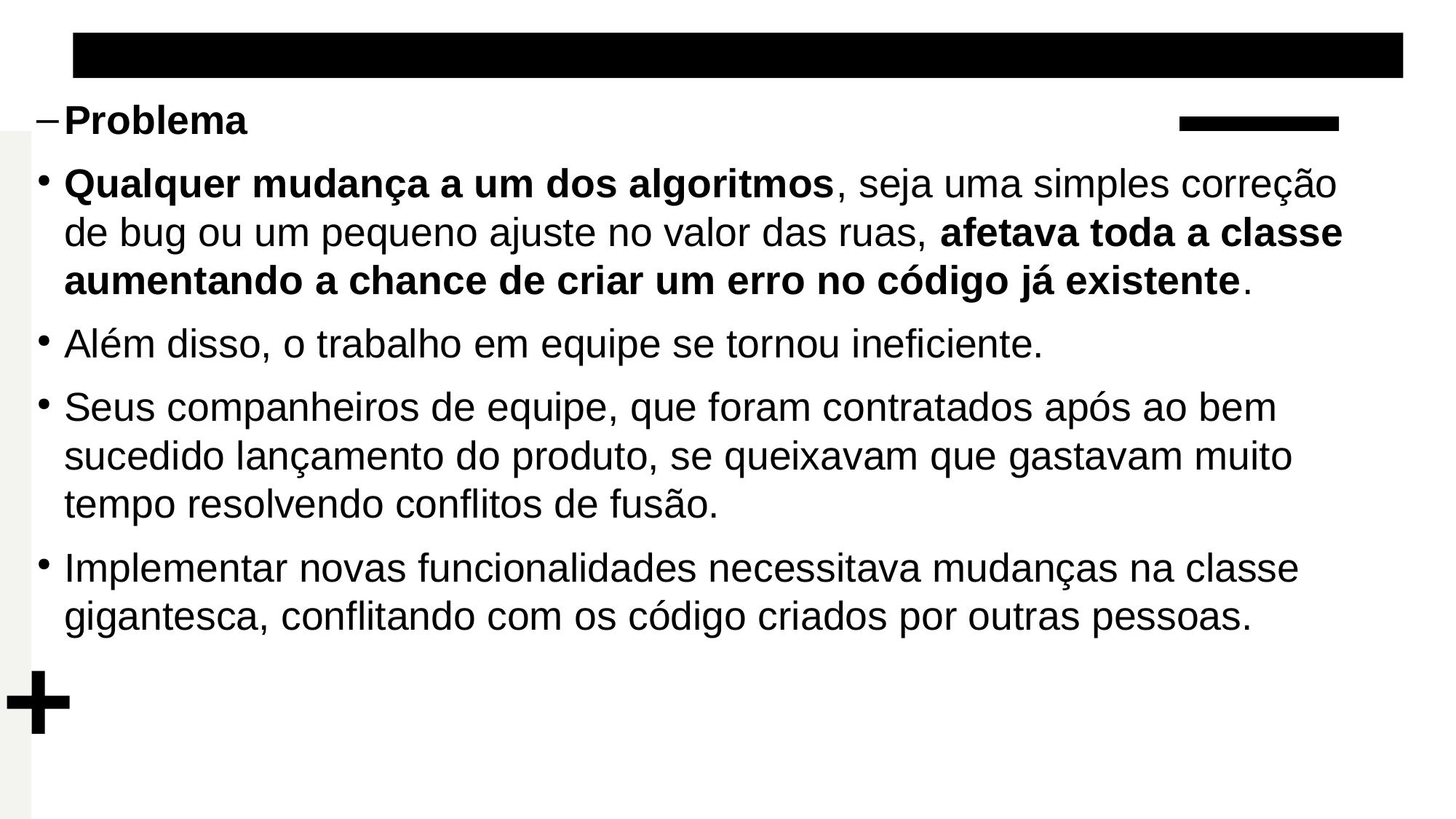

Padrões de Projetos Comportamentais – Strategy
Problema
Qualquer mudança a um dos algoritmos, seja uma simples correção de bug ou um pequeno ajuste no valor das ruas, afetava toda a classe aumentando a chance de criar um erro no código já existente.
Além disso, o trabalho em equipe se tornou ineficiente.
Seus companheiros de equipe, que foram contratados após ao bem sucedido lançamento do produto, se queixavam que gastavam muito tempo resolvendo conflitos de fusão.
Implementar novas funcionalidades necessitava mudanças na classe gigantesca, conflitando com os código criados por outras pessoas.